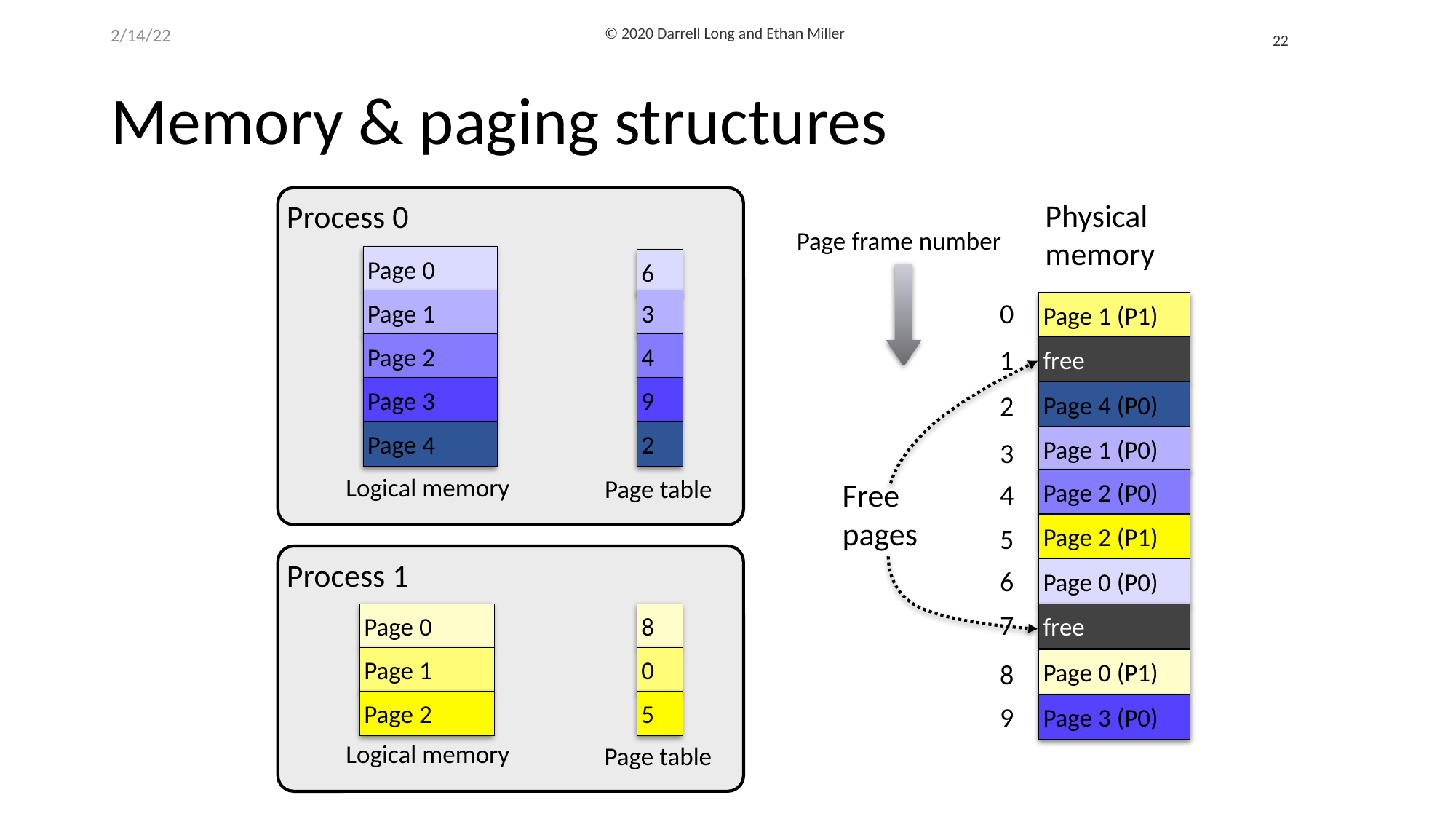

2/14/22
© 2020 Darrell Long and Ethan Miller
22
# Memory & paging structures
Process 0
Physical
memory
Page frame number
Page 0
6

Page 1
3
0
Page 1 (P1)
Page 2
4
free
1

Page 3
9
Page 4 (P0)
2
Page 4
2
Page 1 (P0)
3
Logical memory
Page table
Page 2 (P0)
Free
pages
4
Page 2 (P1)
5
Process 1

Page 0 (P0)
6
7
Page 0
8
free
Page 1
0
Page 0 (P1)
8
Page 2
5
Page 3 (P0)
9
Logical memory
Page table
22